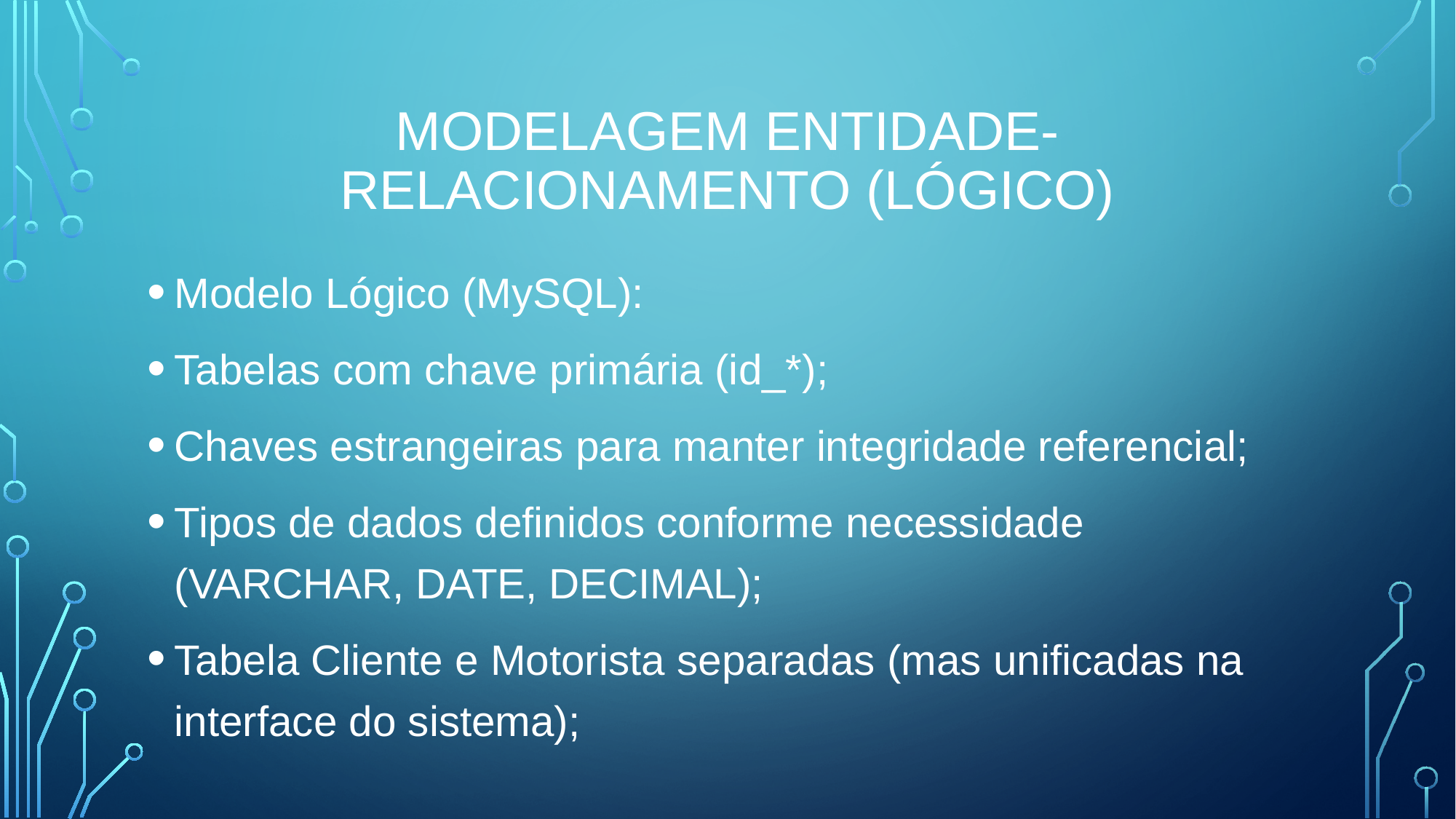

# Modelagem Entidade-Relacionamento (Lógico)
Modelo Lógico (MySQL):
Tabelas com chave primária (id_*);
Chaves estrangeiras para manter integridade referencial;
Tipos de dados definidos conforme necessidade (VARCHAR, DATE, DECIMAL);
Tabela Cliente e Motorista separadas (mas unificadas na interface do sistema);